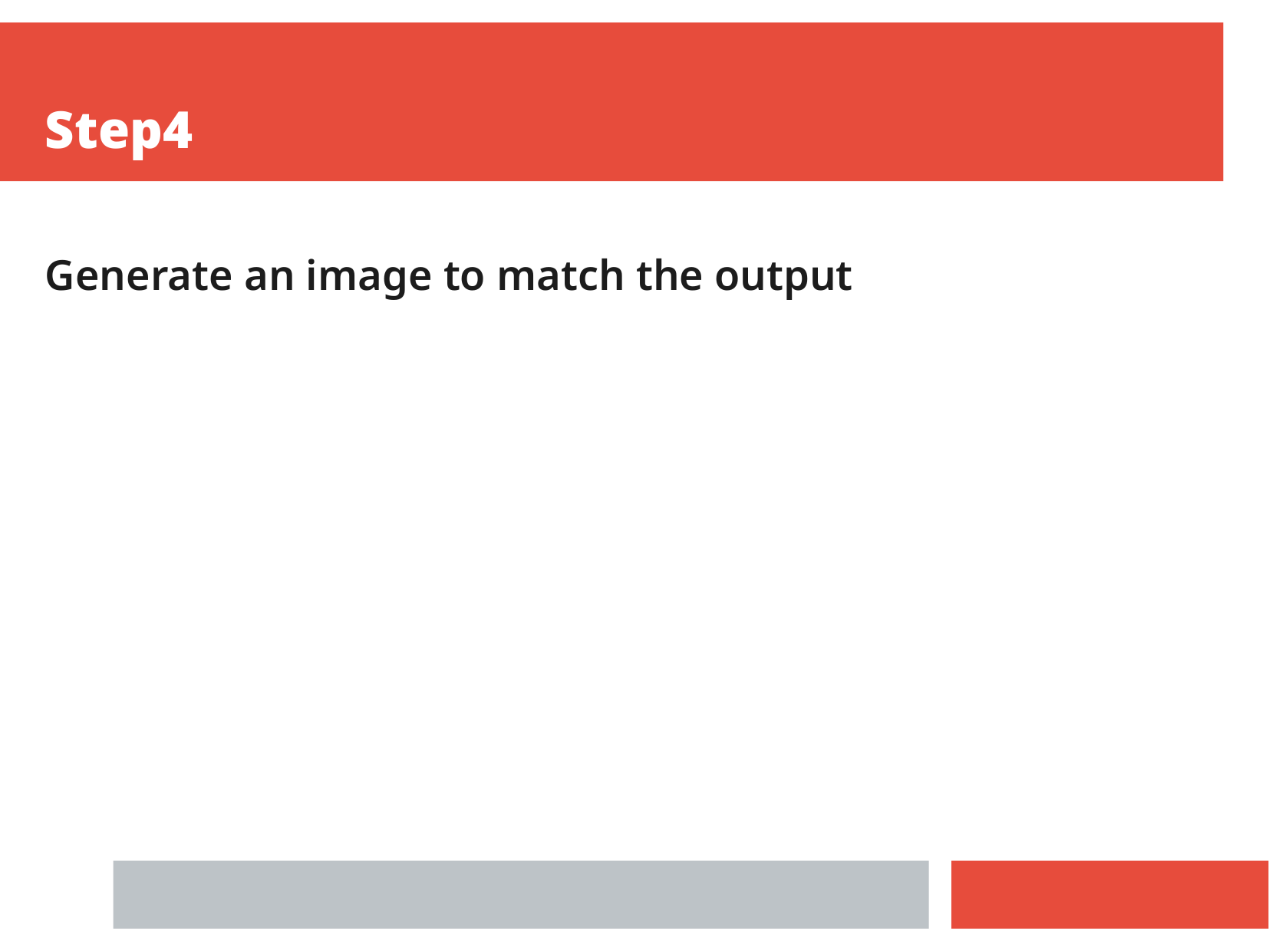

Step4
Generate an image to match the output